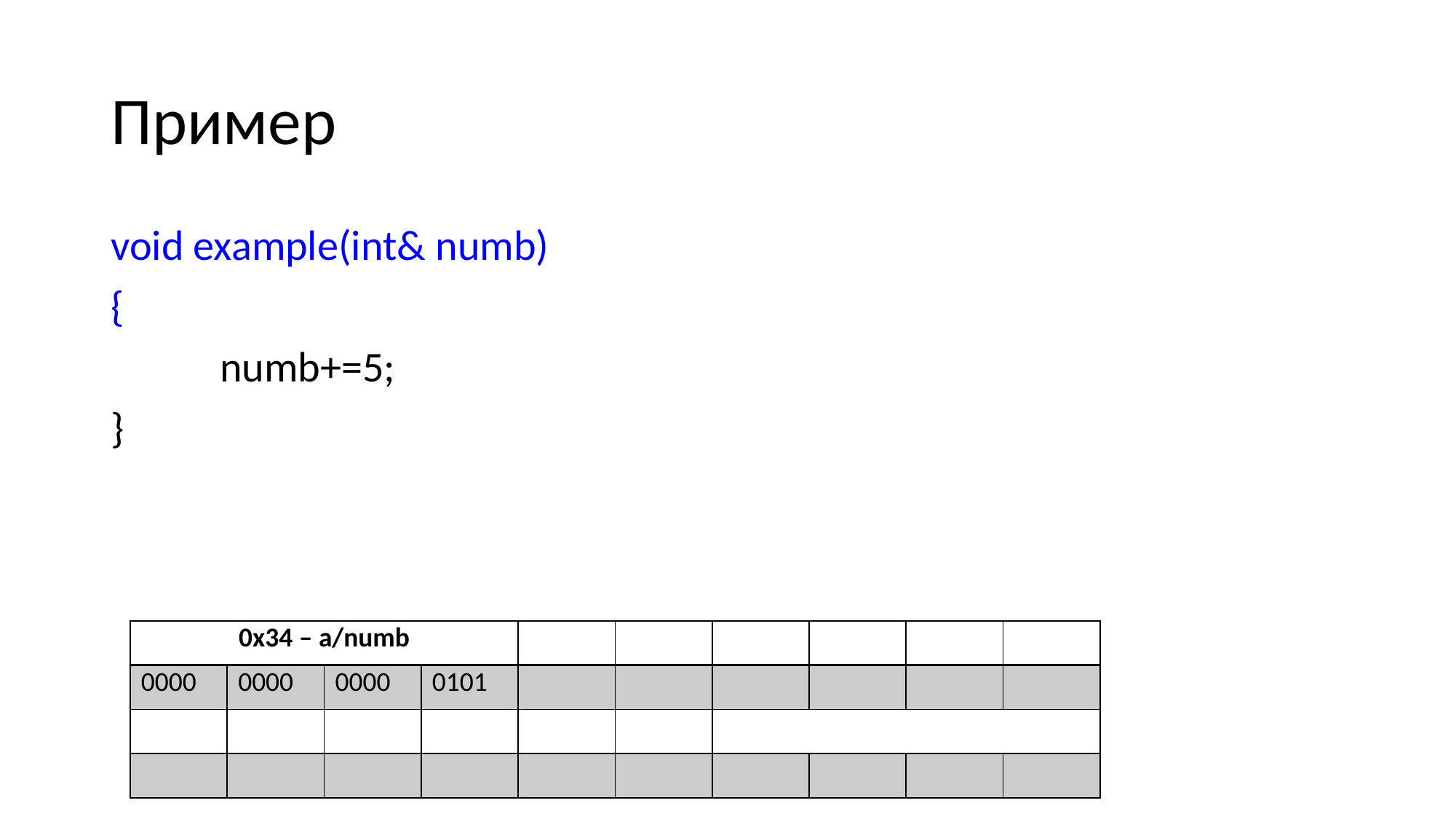

# Пример
void example(int& numb)
{
	numb+=5;
}
| 0x34 – a/numb |  |  |  |  |  |  |  |  |  |
| --- | --- | --- | --- | --- | --- | --- | --- | --- | --- |
| 0000 | 0000 | 0000 | 0101 |  |  |  |  |  |  |
|  |  |  |  |  |  |  |  |  |  |
|  |  |  |  |  |  |  |  |  |  |